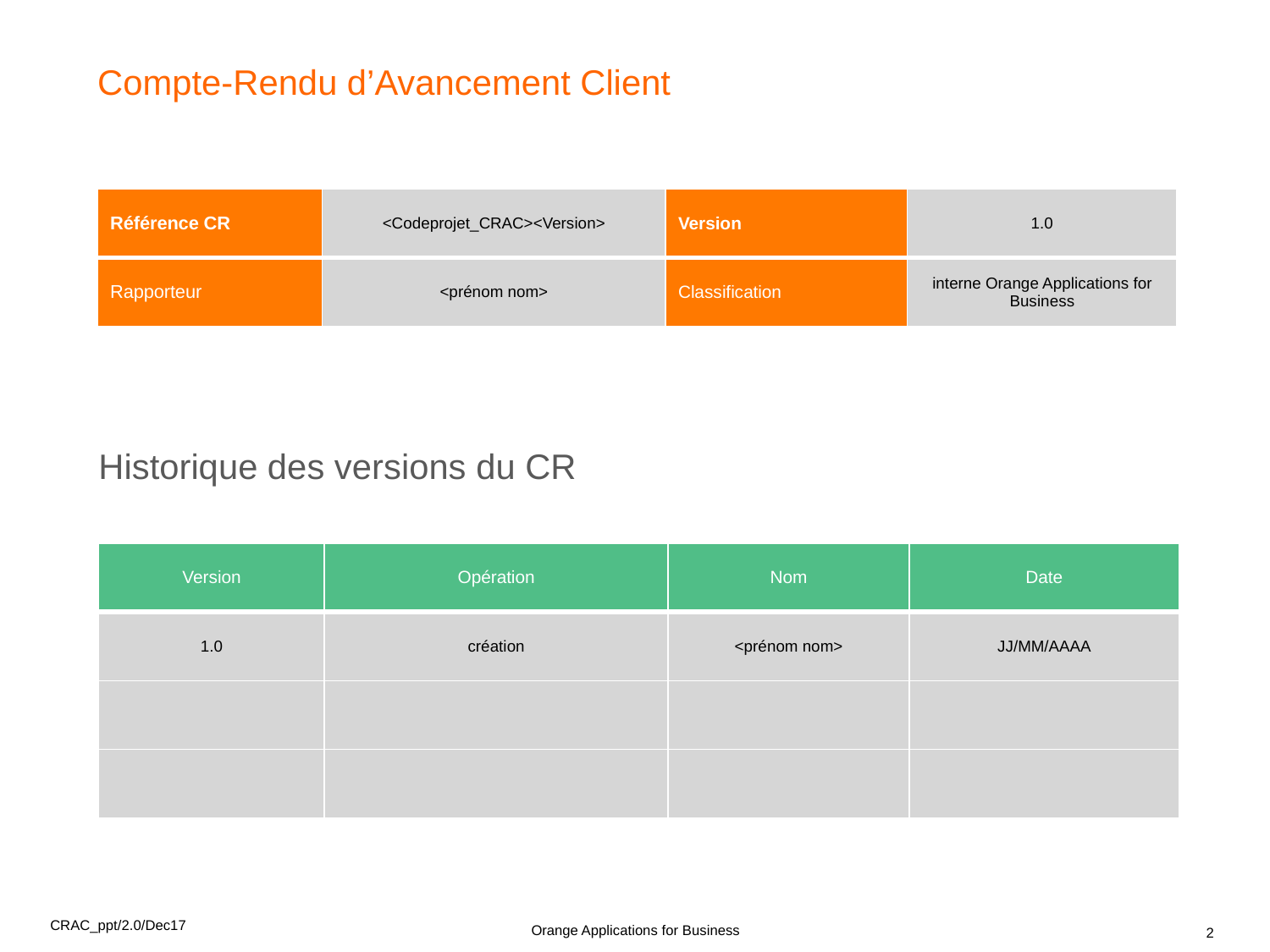

Compte-Rendu d’Avancement Client
| Référence CR | <Codeprojet\_CRAC><Version> | Version | 1.0 |
| --- | --- | --- | --- |
| Rapporteur | <prénom nom> | Classification | interne Orange Applications for Business |
Historique des versions du CR
| Version | Opération | Nom | Date |
| --- | --- | --- | --- |
| 1.0 | création | <prénom nom> | JJ/MM/AAAA |
|  |  |  |  |
|  |  |  |  |